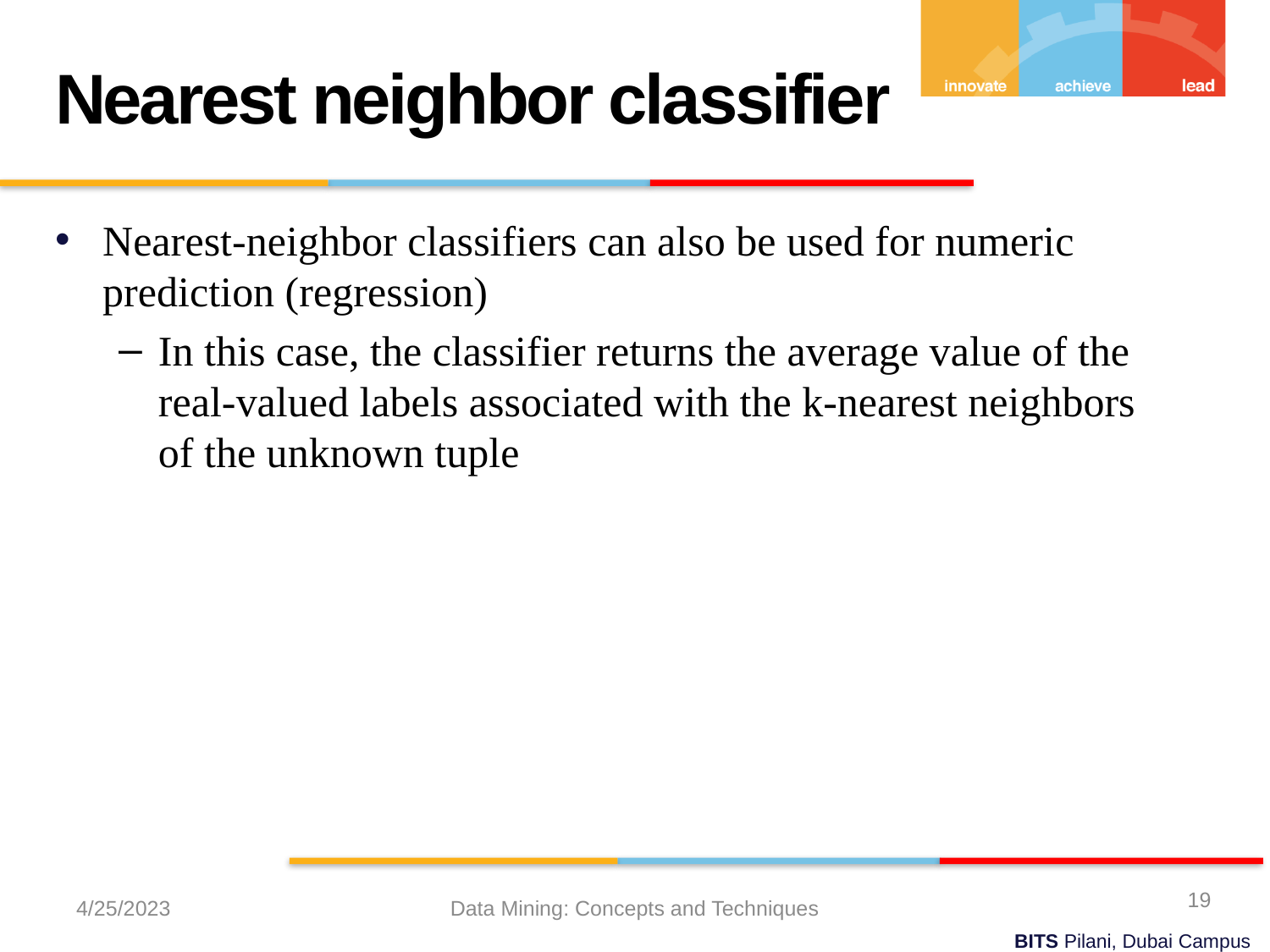

Nearest neighbor classifier
Nearest-neighbor classifiers can also be used for numeric prediction (regression)
In this case, the classifier returns the average value of the real-valued labels associated with the k-nearest neighbors of the unknown tuple
19
4/25/2023
Data Mining: Concepts and Techniques